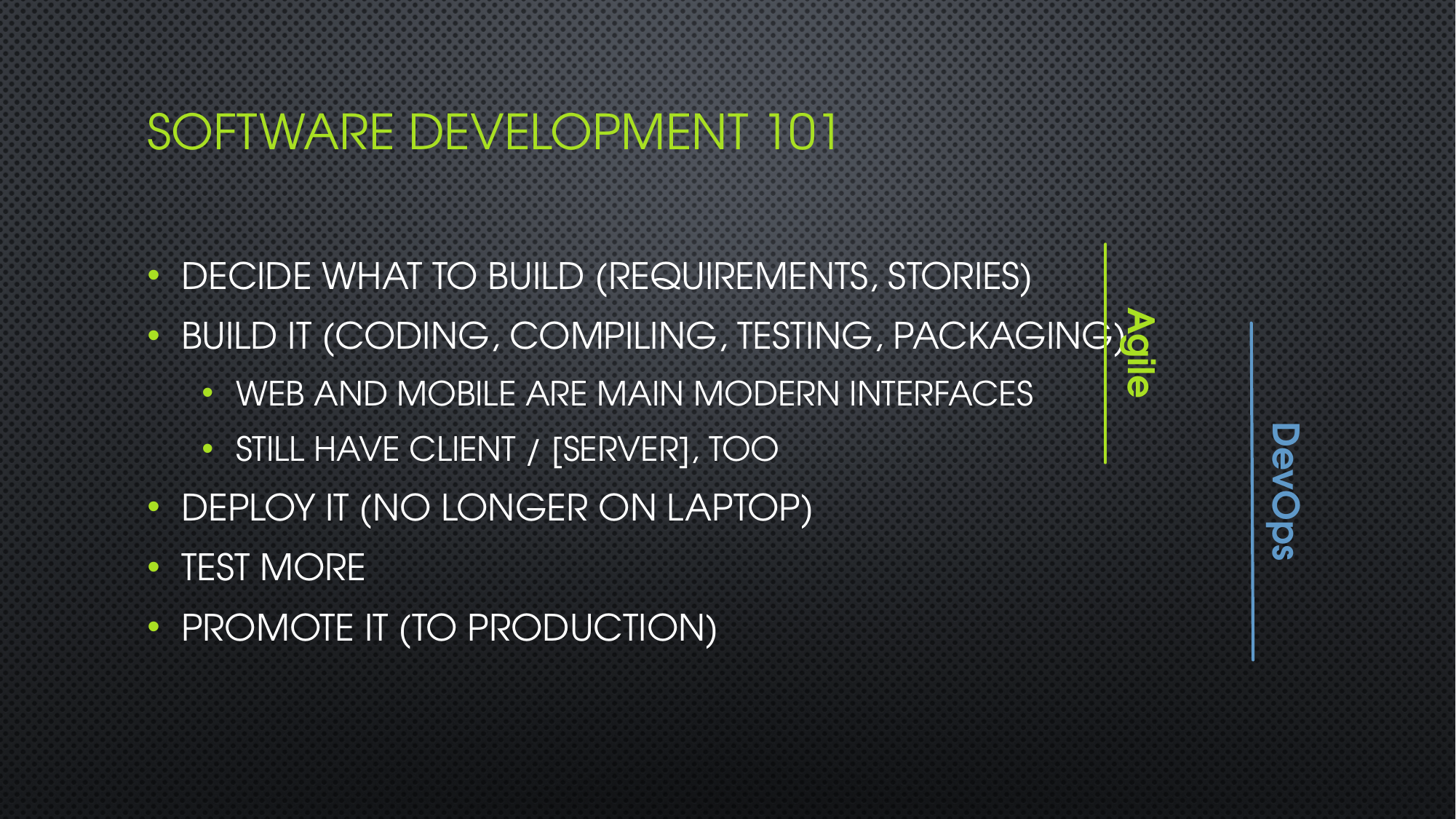

# Software Development 101
Decide What To Build (Requirements, Stories)
Build It (Coding, Compiling, Testing, Packaging)
Web and Mobile are main modern interfaces
Still Have Client / [Server], Too
Deploy It (No Longer on Laptop)
Test More
Promote It (to Production)
Agile
DevOps